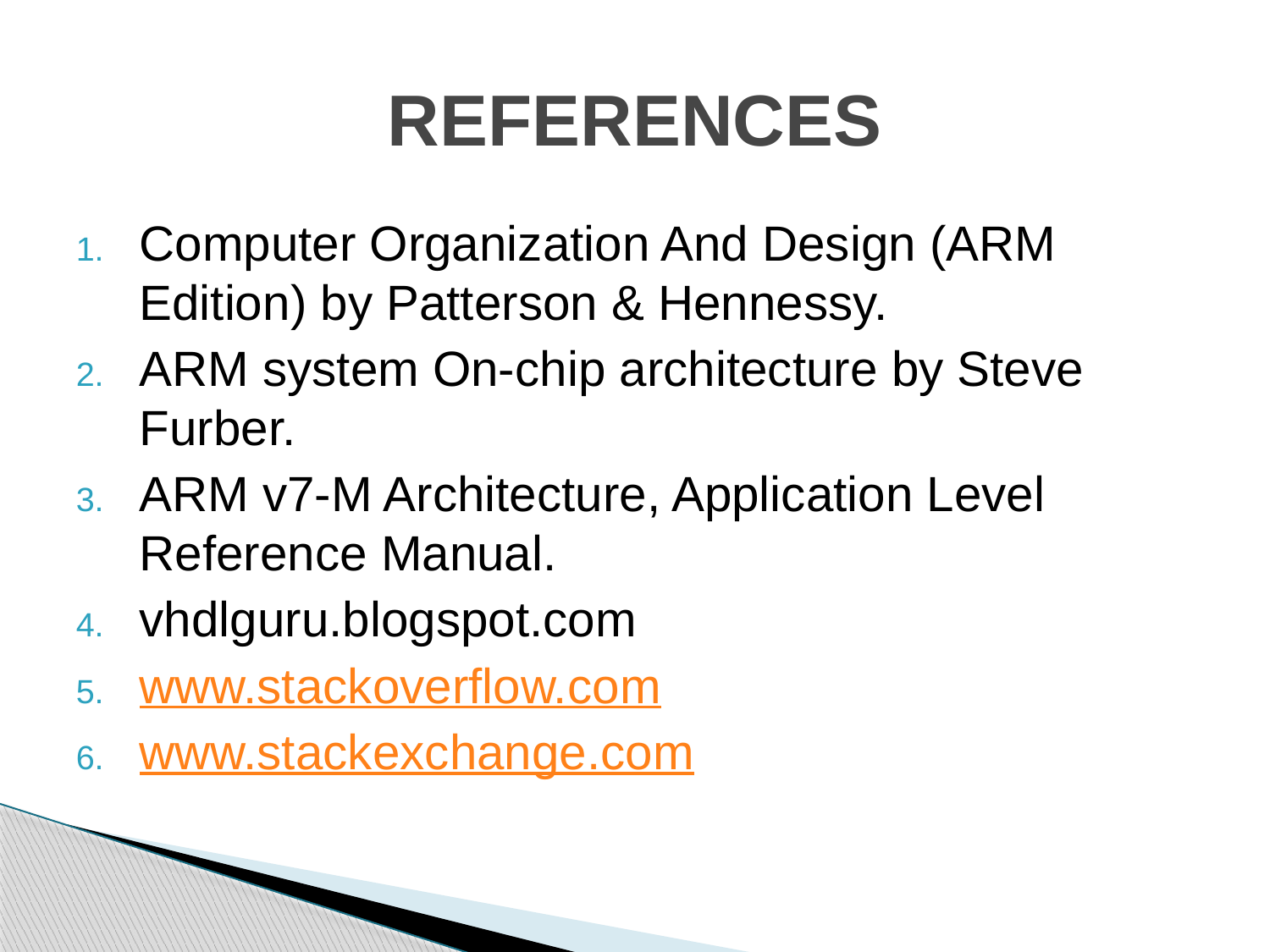

# REFERENCES
Computer Organization And Design (ARM Edition) by Patterson & Hennessy.
ARM system On-chip architecture by Steve Furber.
ARM v7-M Architecture, Application Level Reference Manual.
vhdlguru.blogspot.com
www.stackoverflow.com
www.stackexchange.com